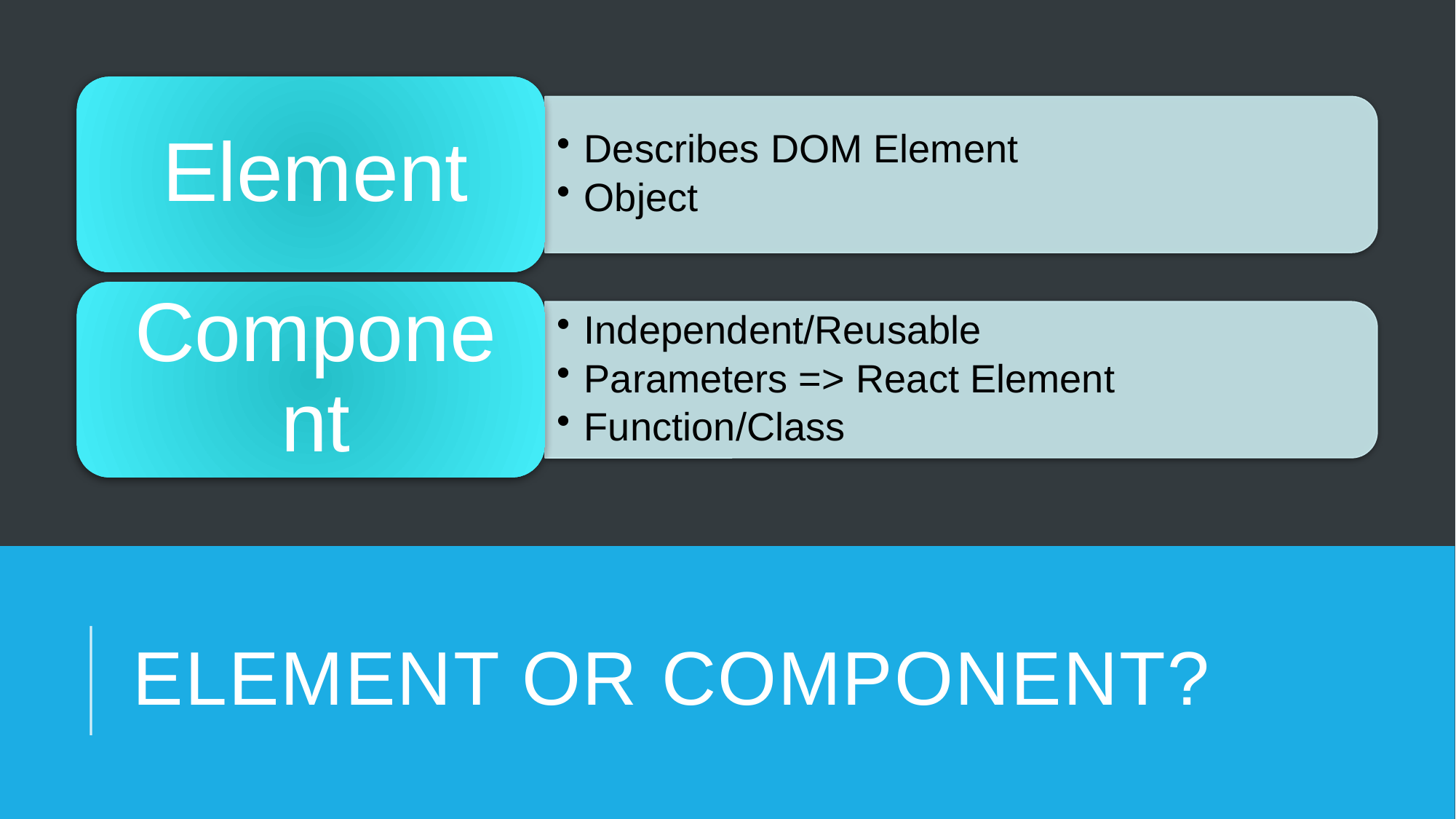

Describes DOM Element
Object
Element
Independent/Reusable
Parameters => React Element
Function/Class
Component

# Element OR Component?